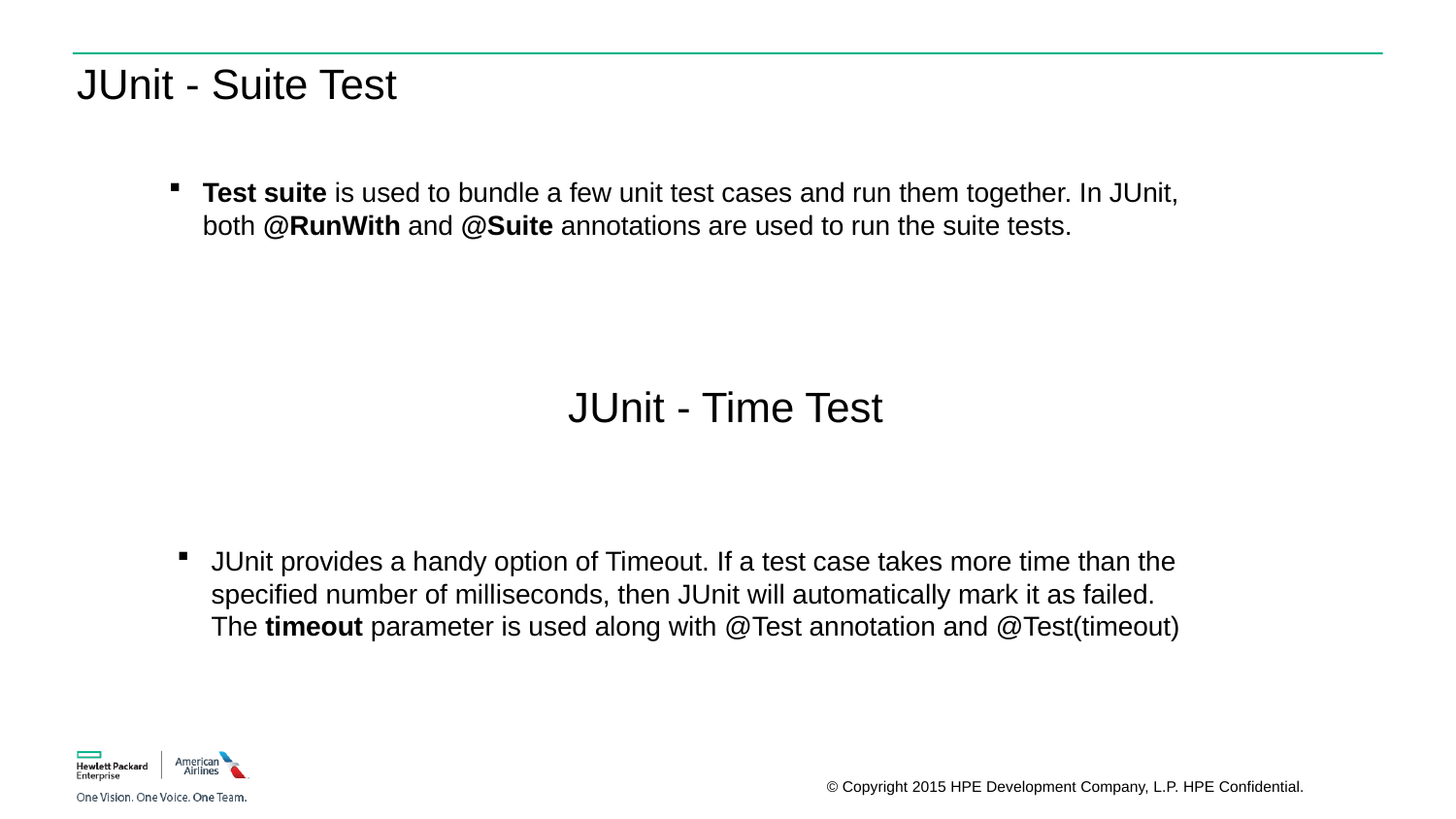

JUnit - Suite Test

Test suite is used to bundle a few unit test cases and run them together. In JUnit, both @RunWith and @Suite annotations are used to run the suite tests.
                  JUnit - Time Test

JUnit provides a handy option of Timeout. If a test case takes more time than the specified number of milliseconds, then JUnit will automatically mark it as failed. The timeout parameter is used along with @Test annotation and @Test(timeout)